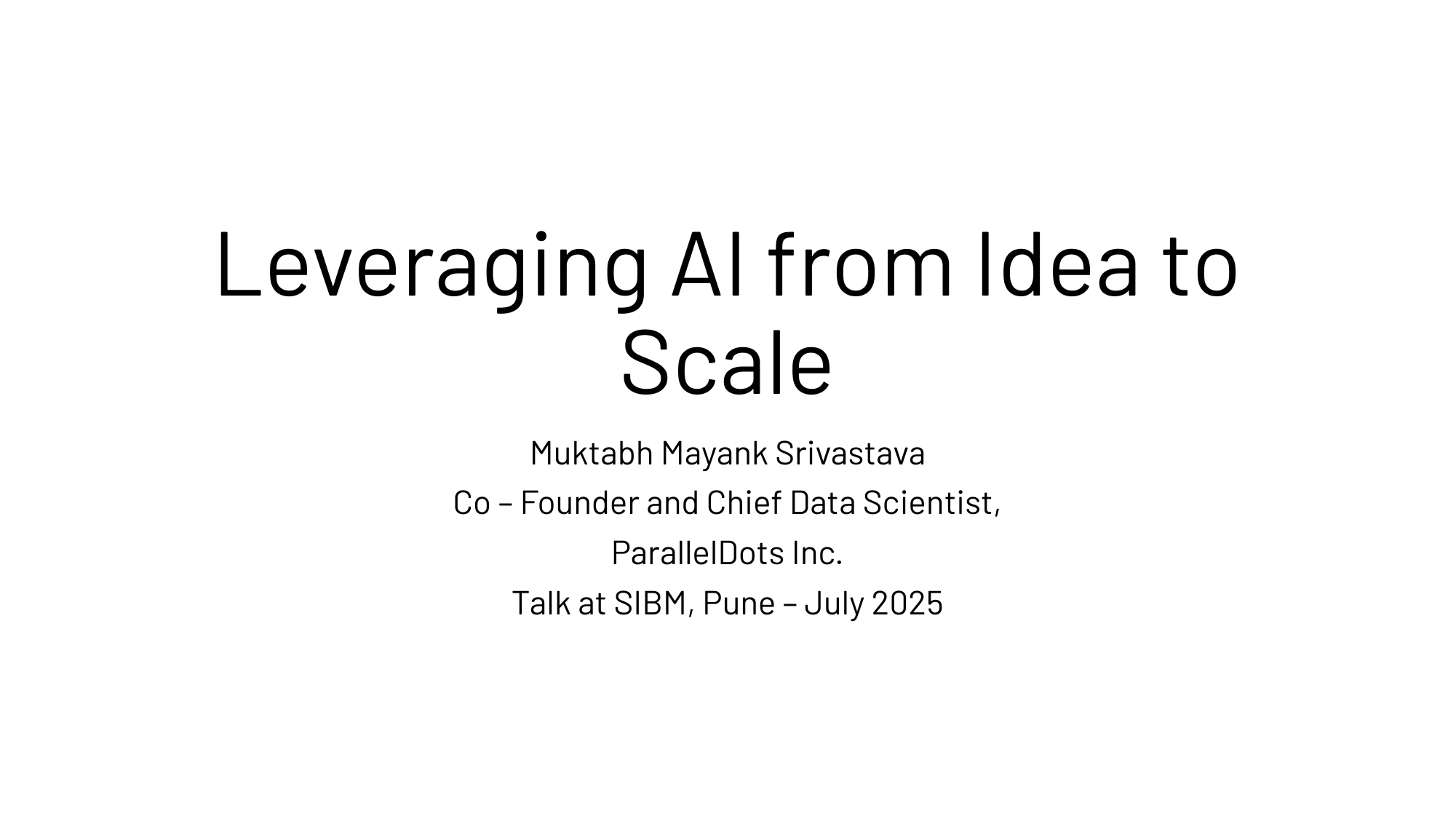

# Leveraging AI from Idea to Scale
Muktabh Mayank Srivastava
Co – Founder and Chief Data Scientist,
ParallelDots Inc.
Talk at SIBM, Pune – July 2025